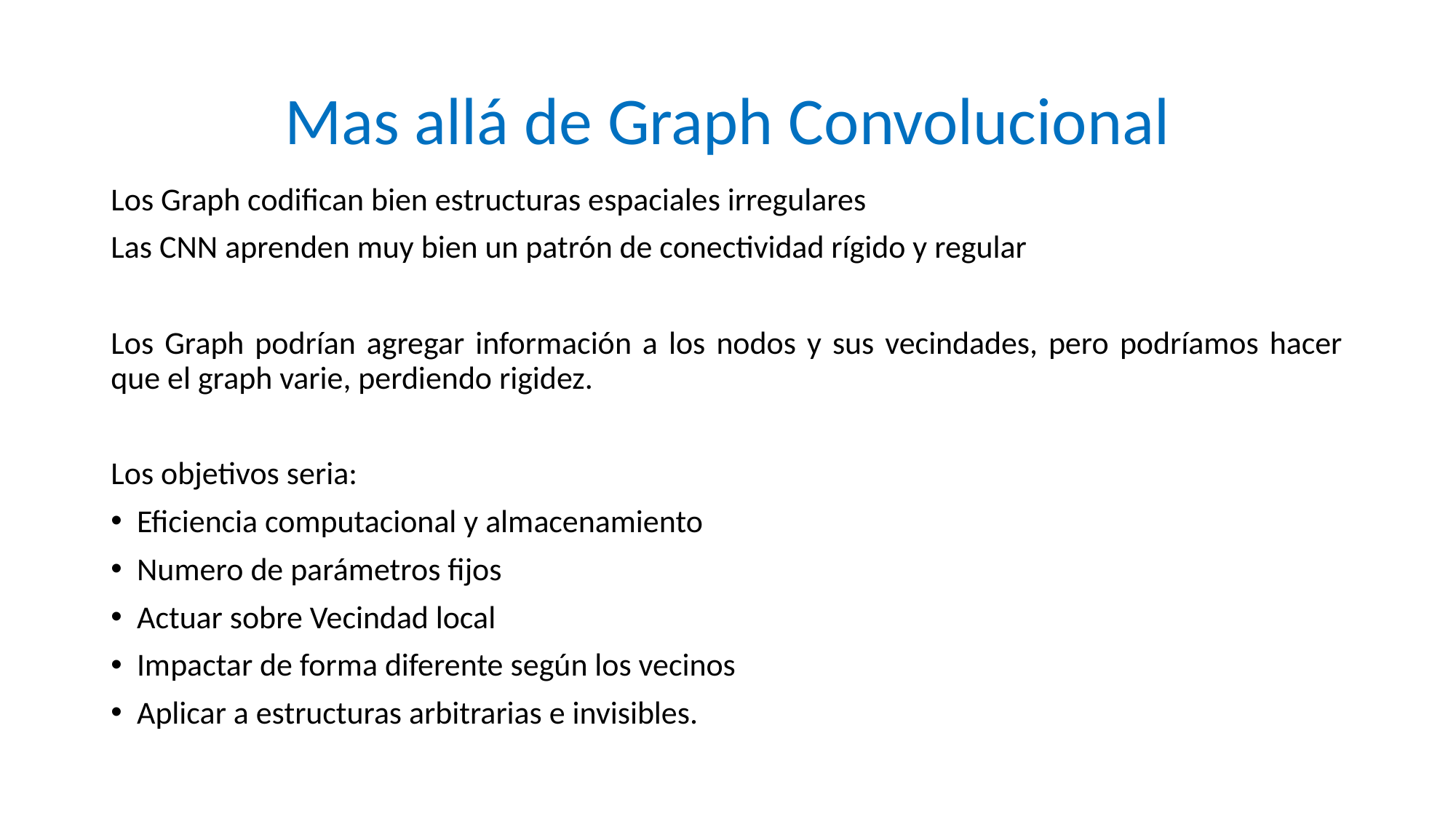

# Mas allá de Graph Convolucional
Los Graph codifican bien estructuras espaciales irregulares
Las CNN aprenden muy bien un patrón de conectividad rígido y regular

Los Graph podrían agregar información a los nodos y sus vecindades, pero podríamos hacer que el graph varie, perdiendo rigidez.

Los objetivos seria:
Eficiencia computacional y almacenamiento
Numero de parámetros fijos
Actuar sobre Vecindad local
Impactar de forma diferente según los vecinos
Aplicar a estructuras arbitrarias e invisibles.